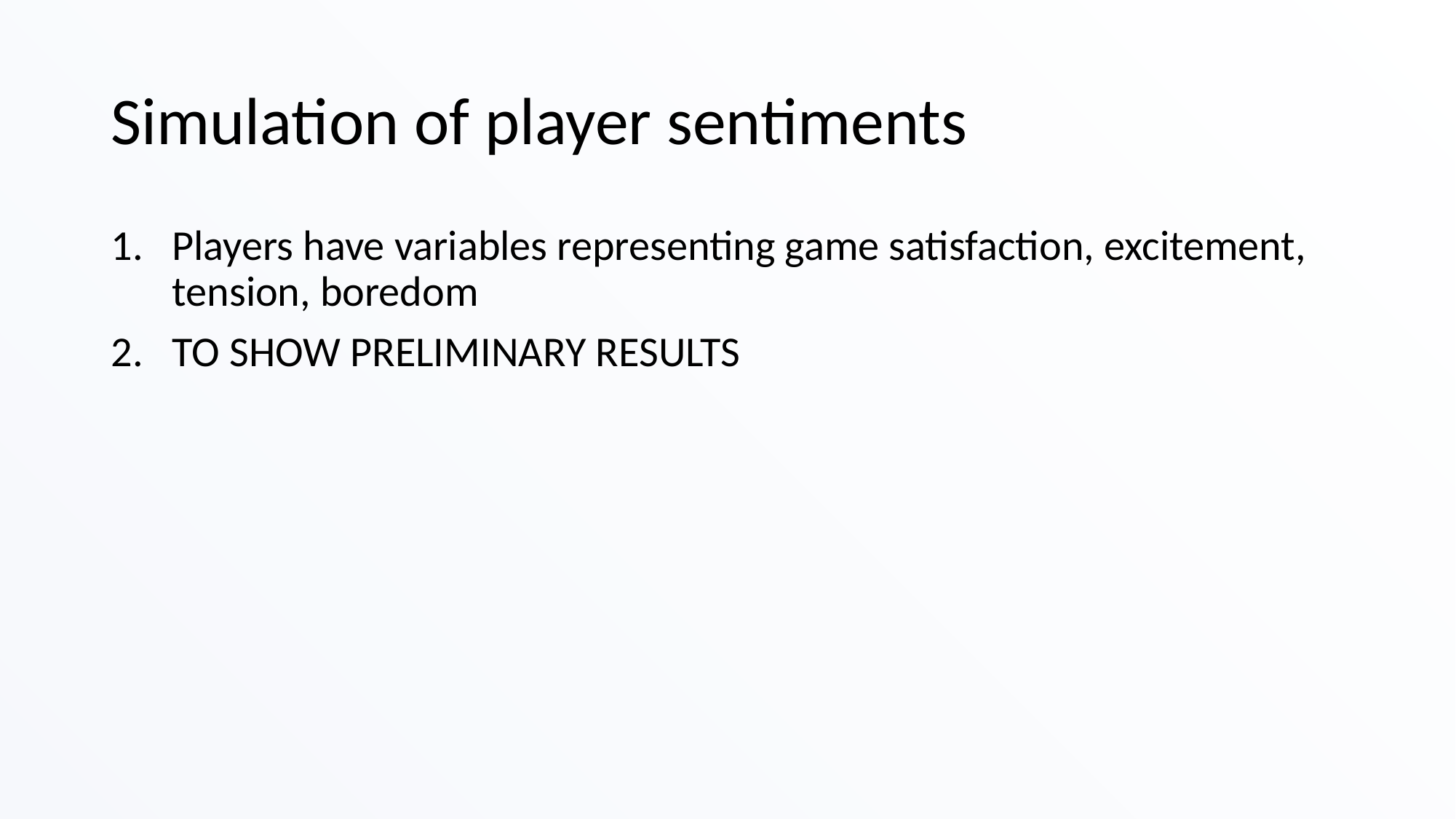

# Simulation of player sentiments
Players have variables representing game satisfaction, excitement, tension, boredom
TO SHOW PRELIMINARY RESULTS